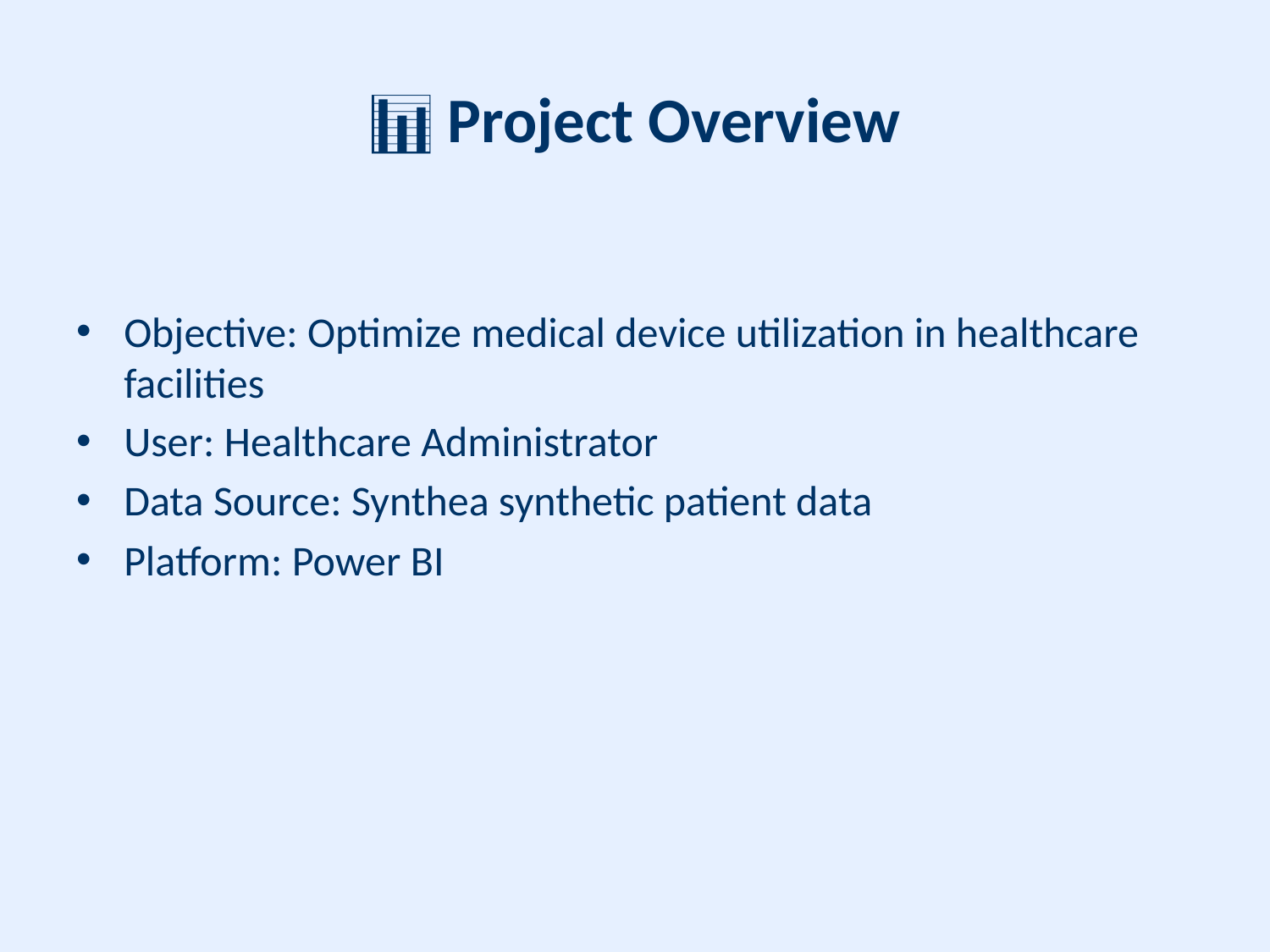

# 📊 Project Overview

Objective: Optimize medical device utilization in healthcare facilities
User: Healthcare Administrator
Data Source: Synthea synthetic patient data
Platform: Power BI